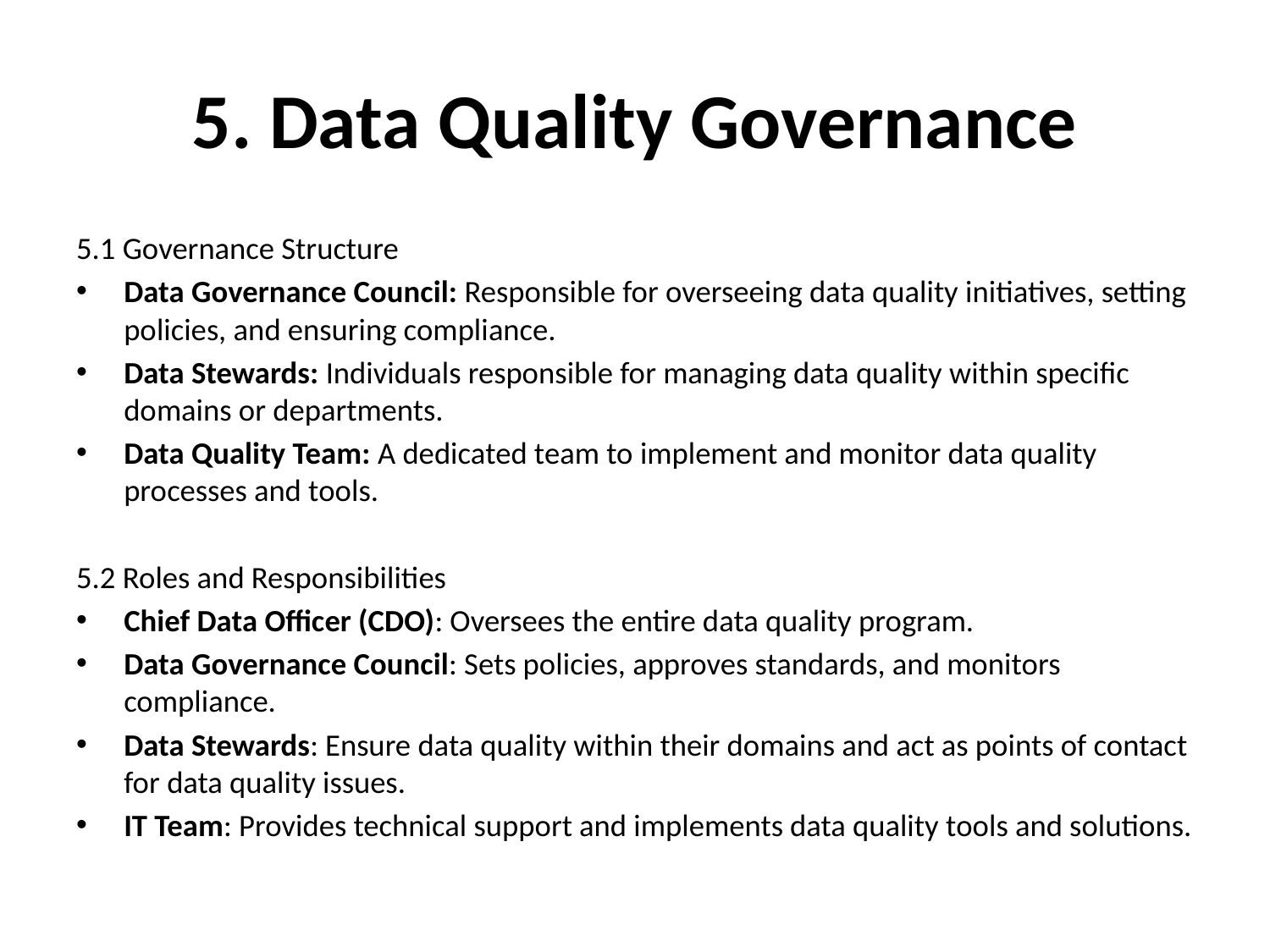

# 5. Data Quality Governance
5.1 Governance Structure
Data Governance Council: Responsible for overseeing data quality initiatives, setting policies, and ensuring compliance.
Data Stewards: Individuals responsible for managing data quality within specific domains or departments.
Data Quality Team: A dedicated team to implement and monitor data quality processes and tools.

5.2 Roles and Responsibilities
Chief Data Officer (CDO): Oversees the entire data quality program.
Data Governance Council: Sets policies, approves standards, and monitors compliance.
Data Stewards: Ensure data quality within their domains and act as points of contact for data quality issues.
IT Team: Provides technical support and implements data quality tools and solutions.